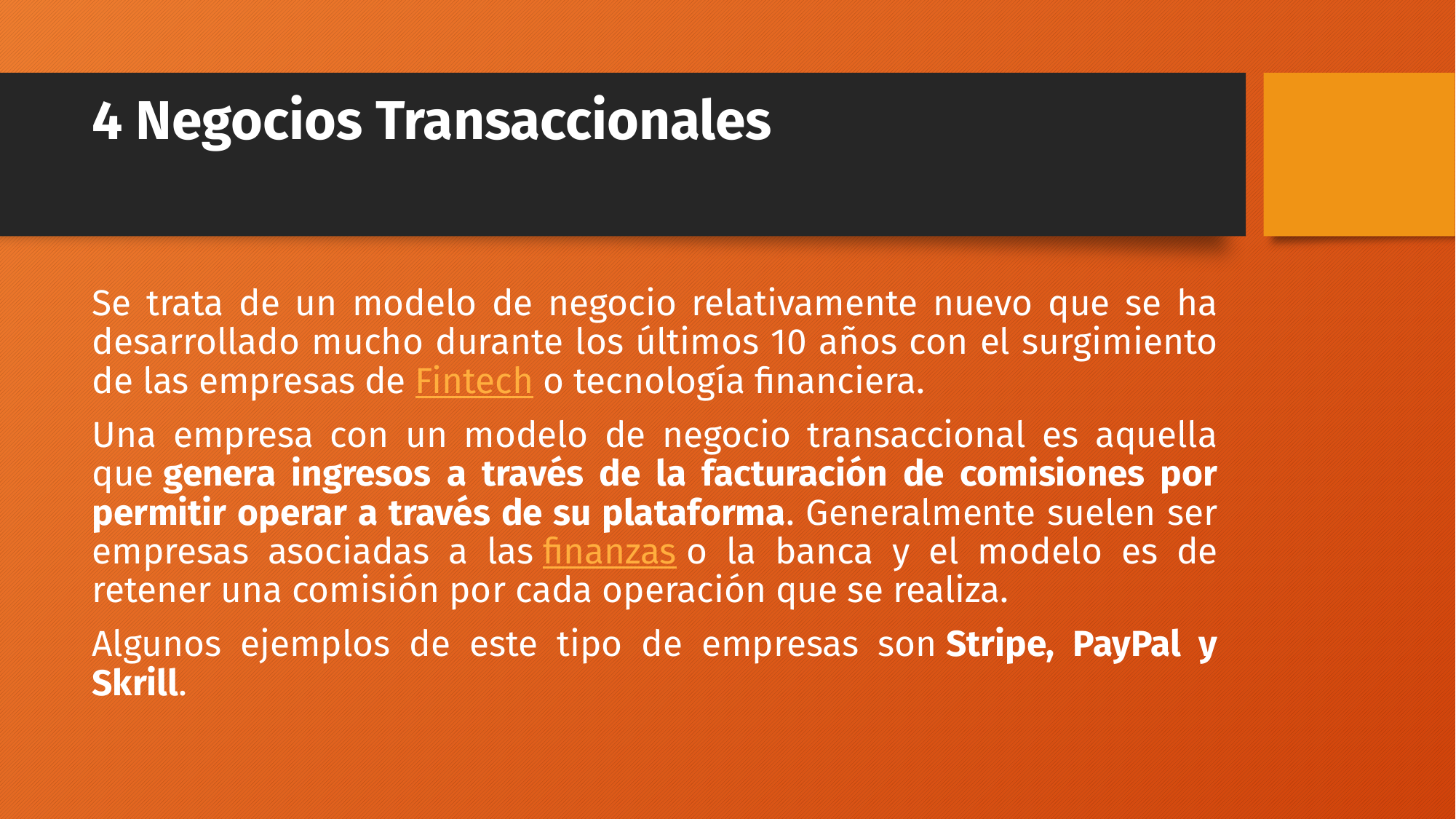

# 4 Negocios Transaccionales
Se trata de un modelo de negocio relativamente nuevo que se ha desarrollado mucho durante los últimos 10 años con el surgimiento de las empresas de Fintech o tecnología financiera.
Una empresa con un modelo de negocio transaccional es aquella que genera ingresos a través de la facturación de comisiones por permitir operar a través de su plataforma. Generalmente suelen ser empresas asociadas a las finanzas o la banca y el modelo es de retener una comisión por cada operación que se realiza.
Algunos ejemplos de este tipo de empresas son Stripe, PayPal y Skrill.